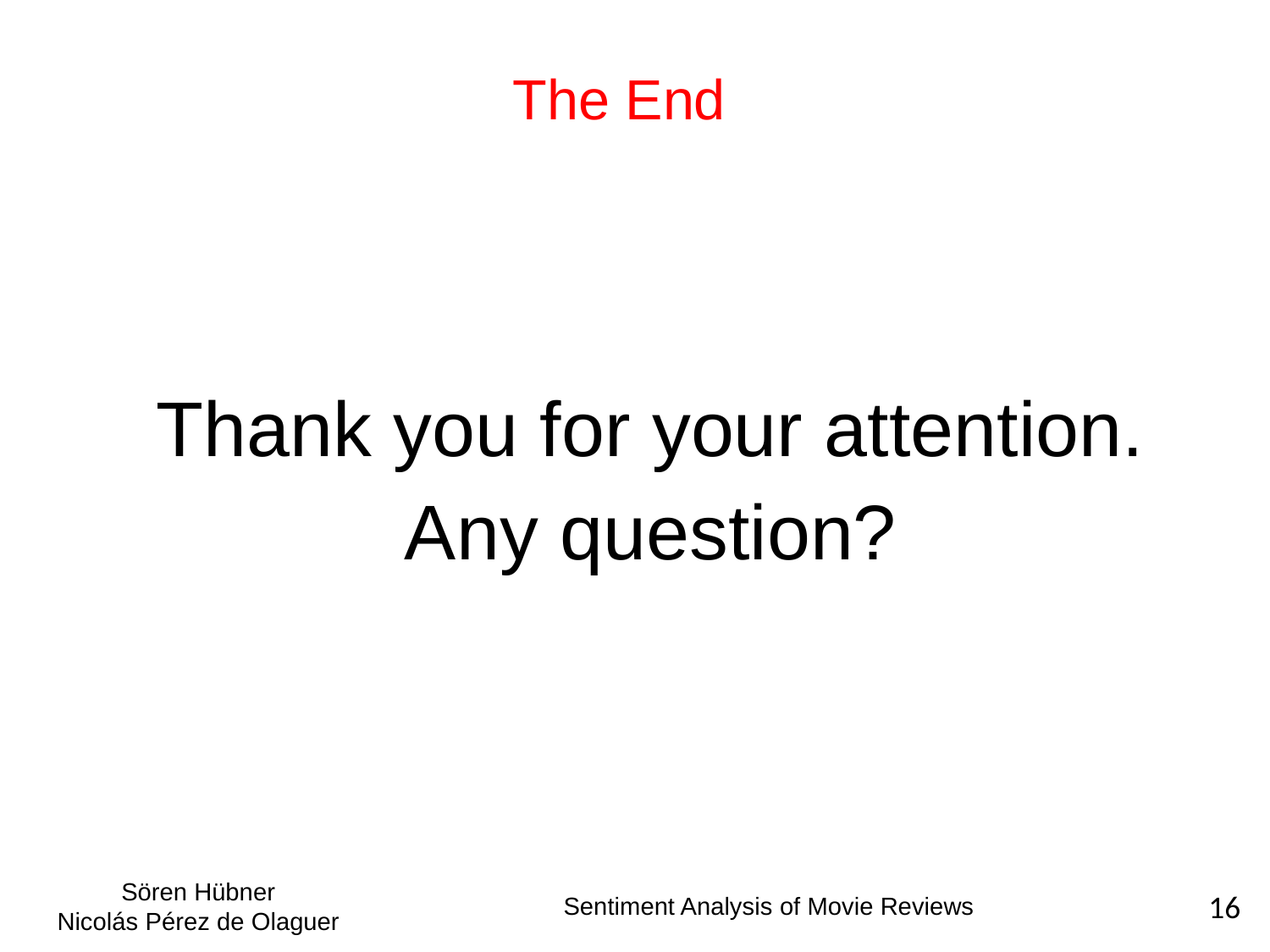

The End

Thank you for your attention.
Any question?

Sören Hübner
Nicolás Pérez de Olaguer
Sentiment Analysis of Movie Reviews
16